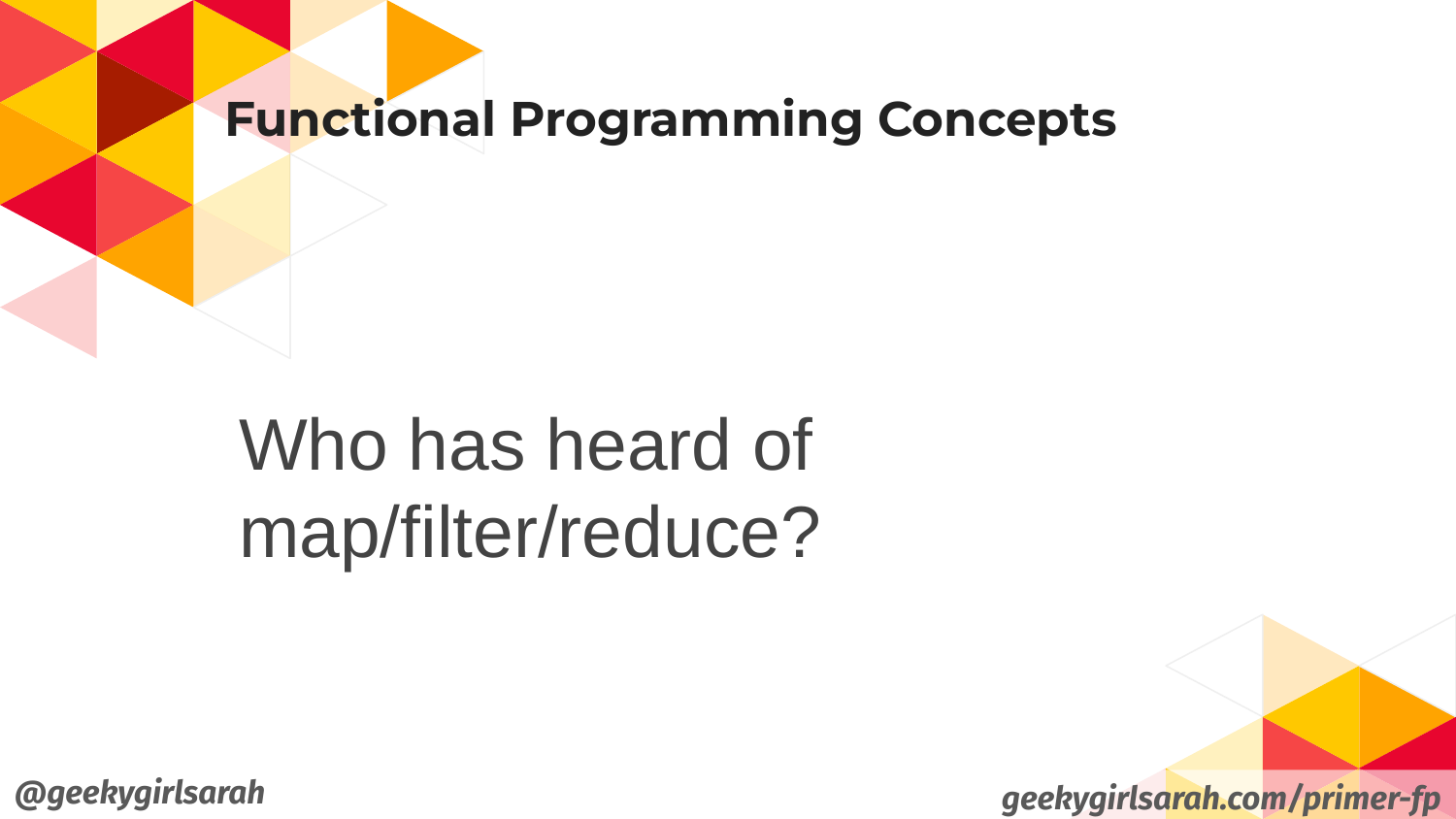

# Functional Programming Concepts

Who has heard of map/filter/reduce?